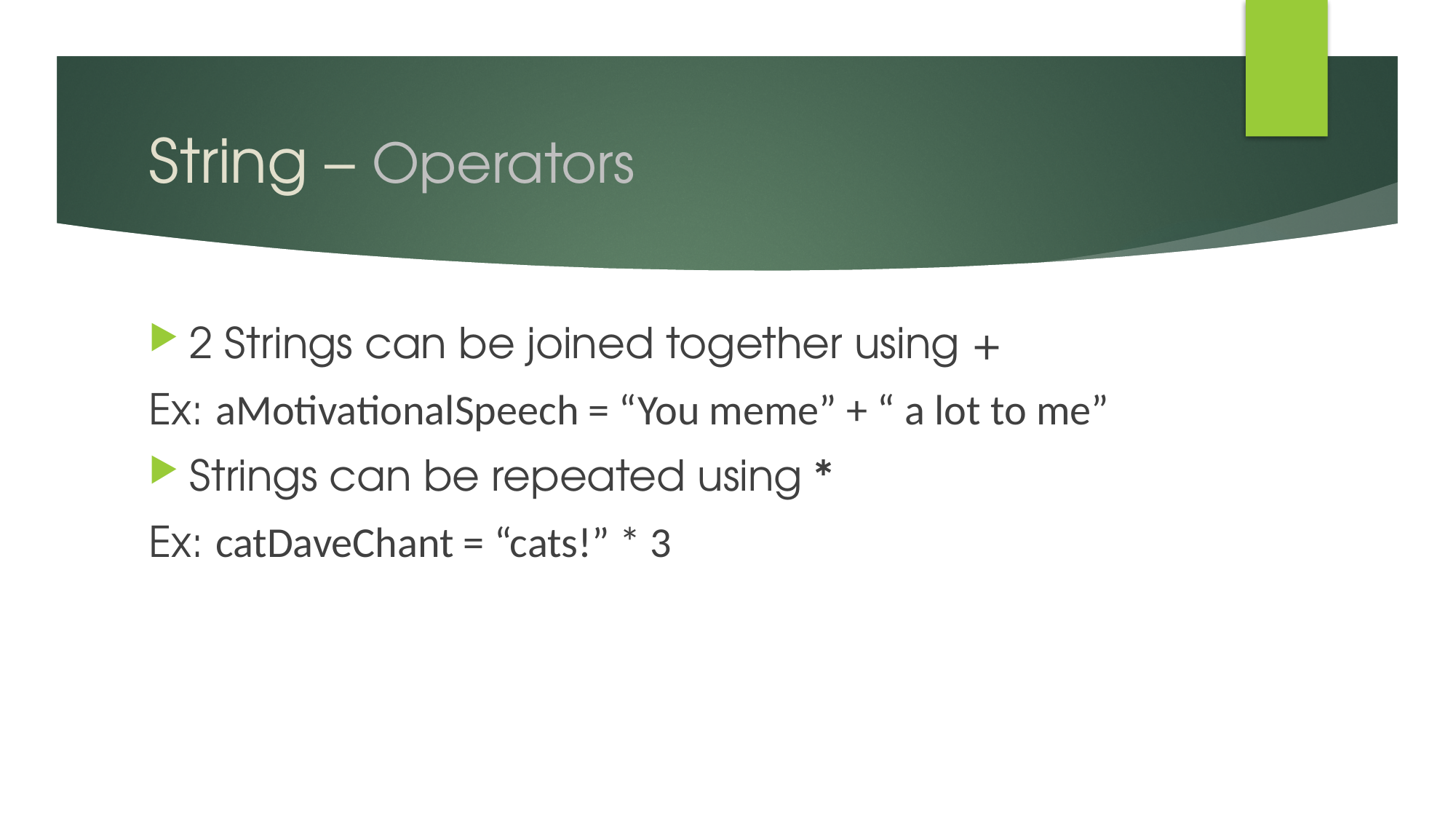

# String – Operators
2 Strings can be joined together using +
Ex: aMotivationalSpeech = “You meme” + “ a lot to me”
Strings can be repeated using *
Ex: catDaveChant = “cats!” * 3